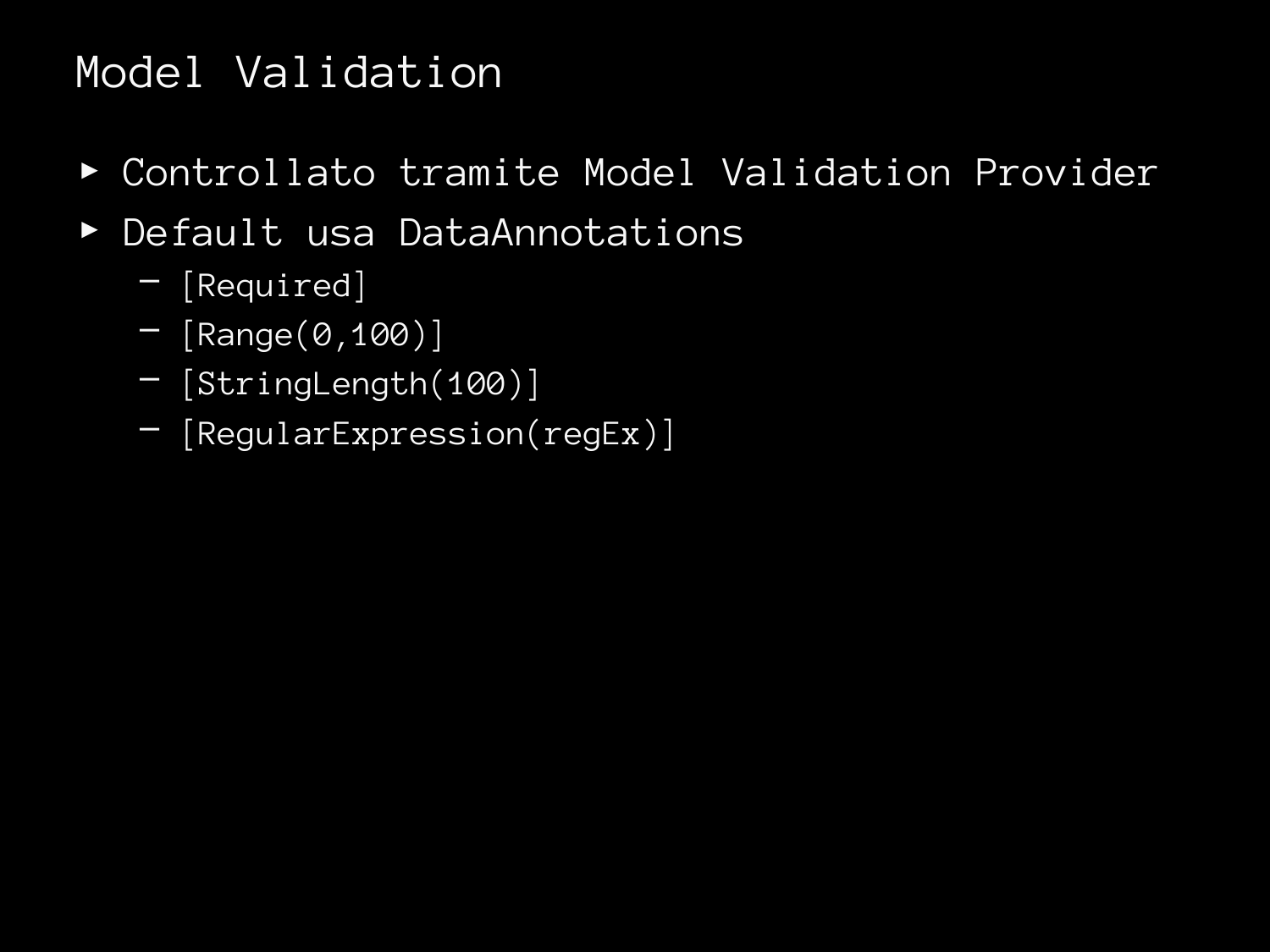

# Model Validation
Controllato tramite Model Validation Provider
Default usa DataAnnotations
[Required]
[Range(0,100)]
[StringLength(100)]
[RegularExpression(regEx)]